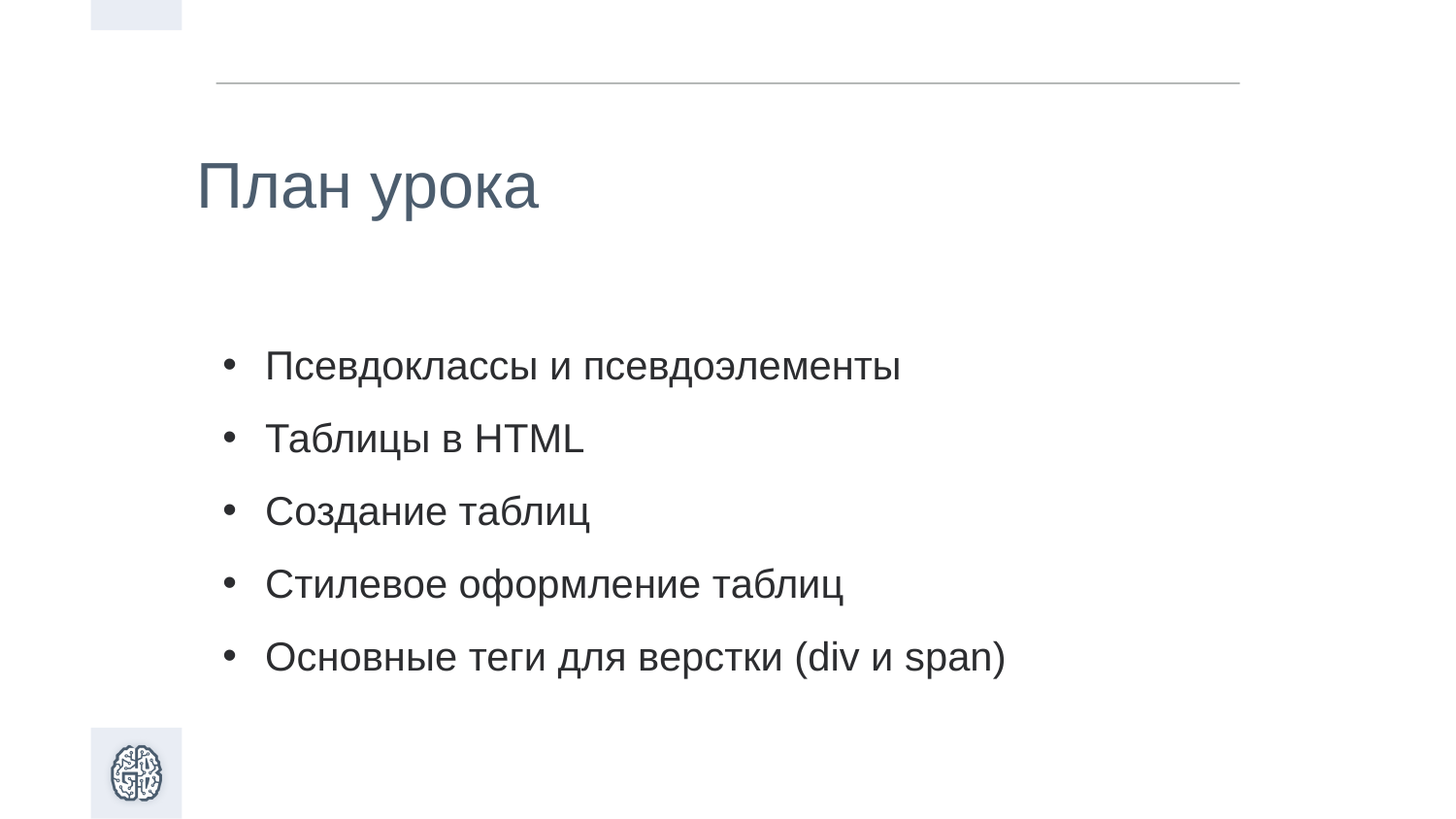

План урока
Псевдоклассы и псевдоэлементы
Таблицы в HTML
Создание таблиц
Стилевое оформление таблиц
Основные теги для верстки (div и span)